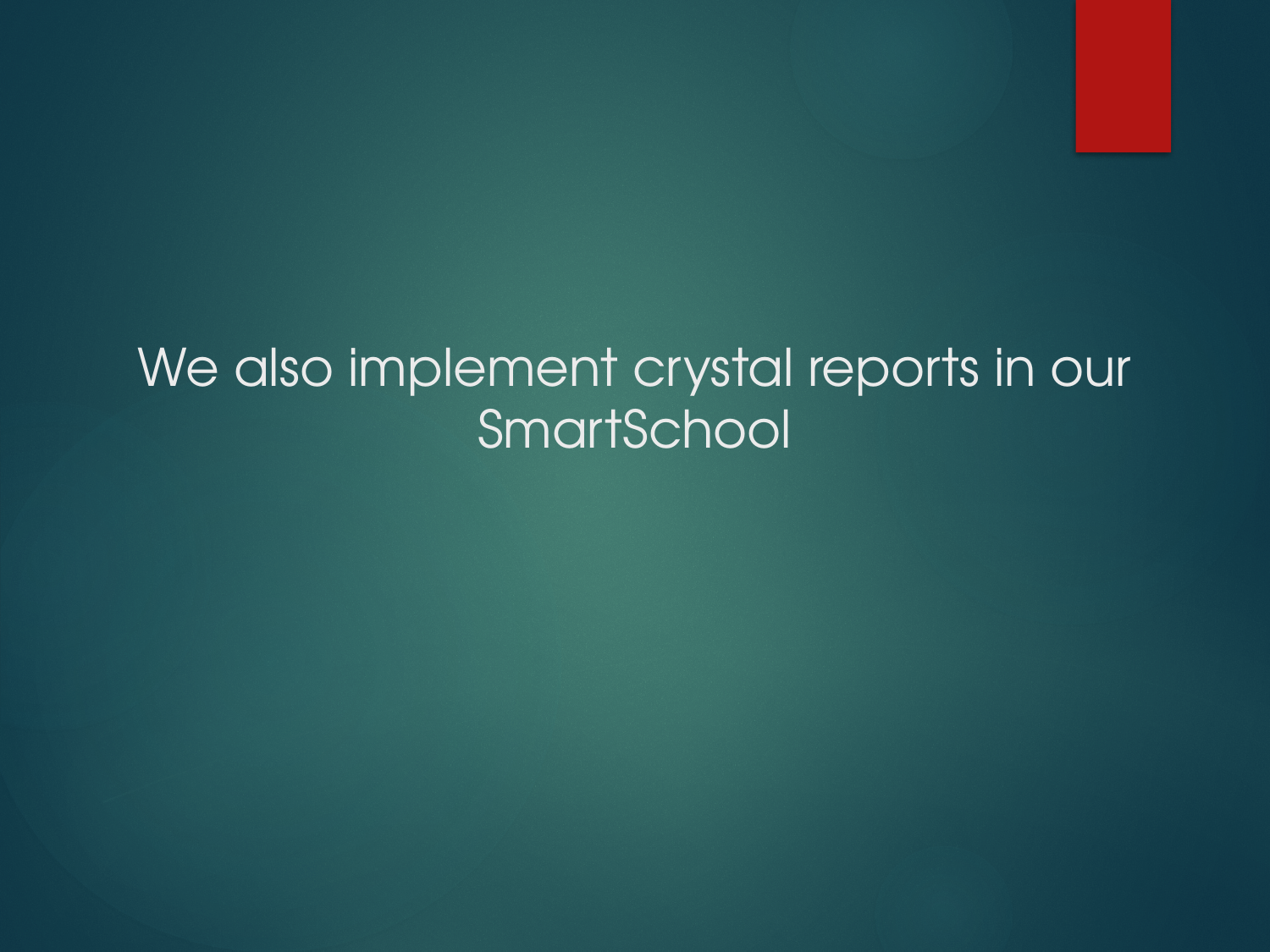

# We also implement crystal reports in our SmartSchool